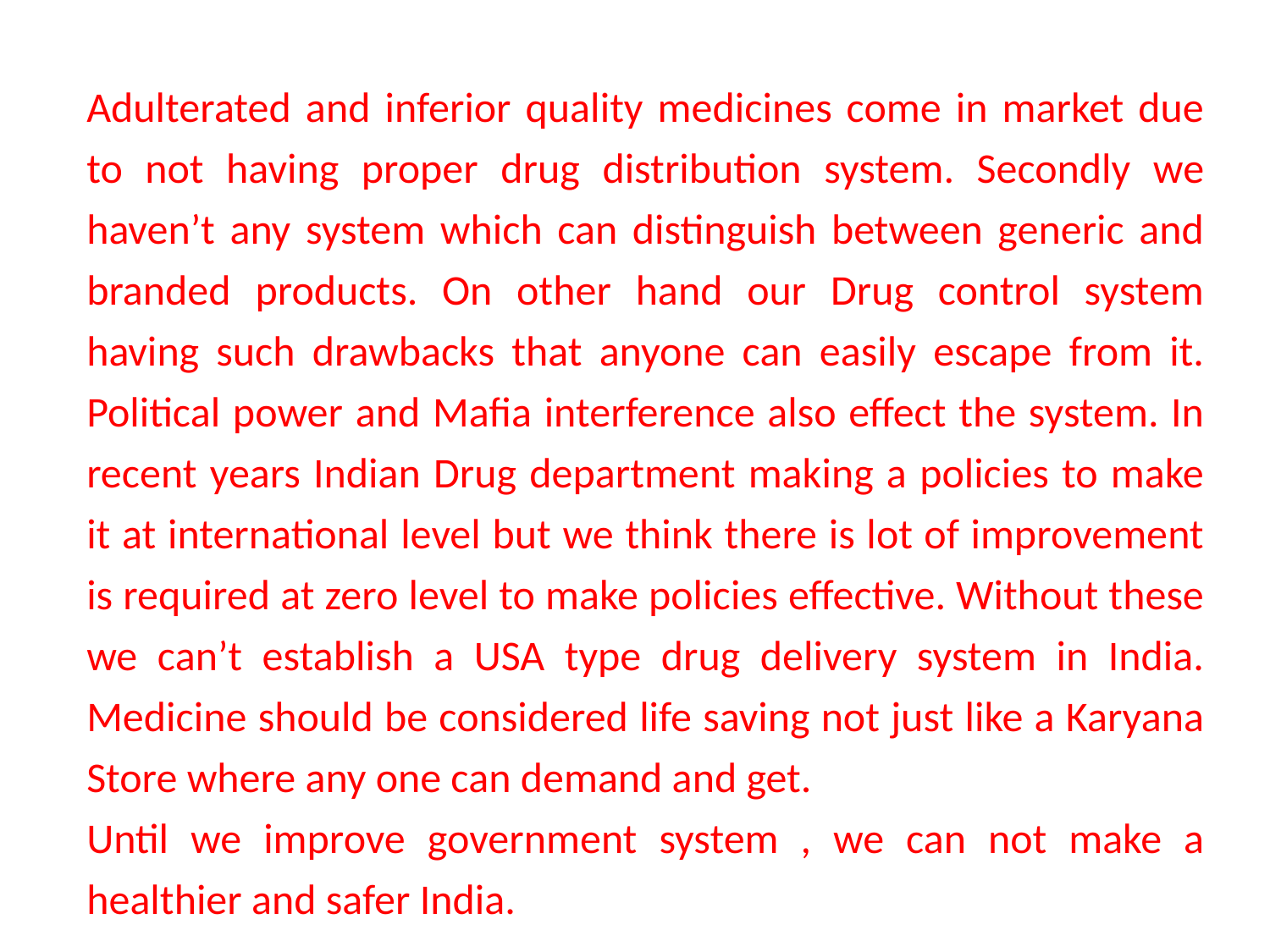

Adulterated and inferior quality medicines come in market due to not having proper drug distribution system. Secondly we haven’t any system which can distinguish between generic and branded products. On other hand our Drug control system having such drawbacks that anyone can easily escape from it. Political power and Mafia interference also effect the system. In recent years Indian Drug department making a policies to make it at international level but we think there is lot of improvement is required at zero level to make policies effective. Without these we can’t establish a USA type drug delivery system in India. Medicine should be considered life saving not just like a Karyana Store where any one can demand and get.
Until we improve government system , we can not make a healthier and safer India.